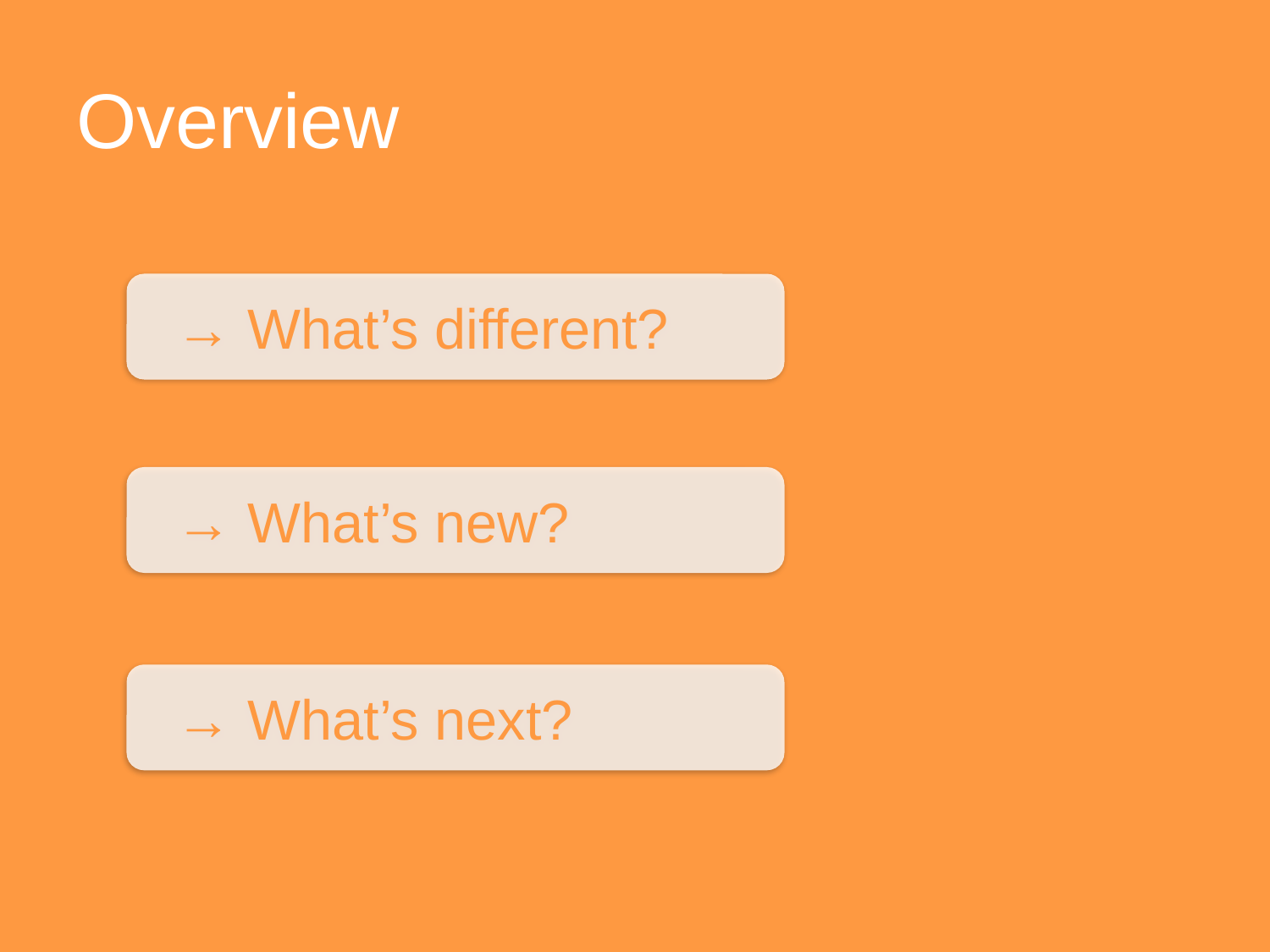

# Overview
  → What’s different?
  → What’s new?
  → What’s next?